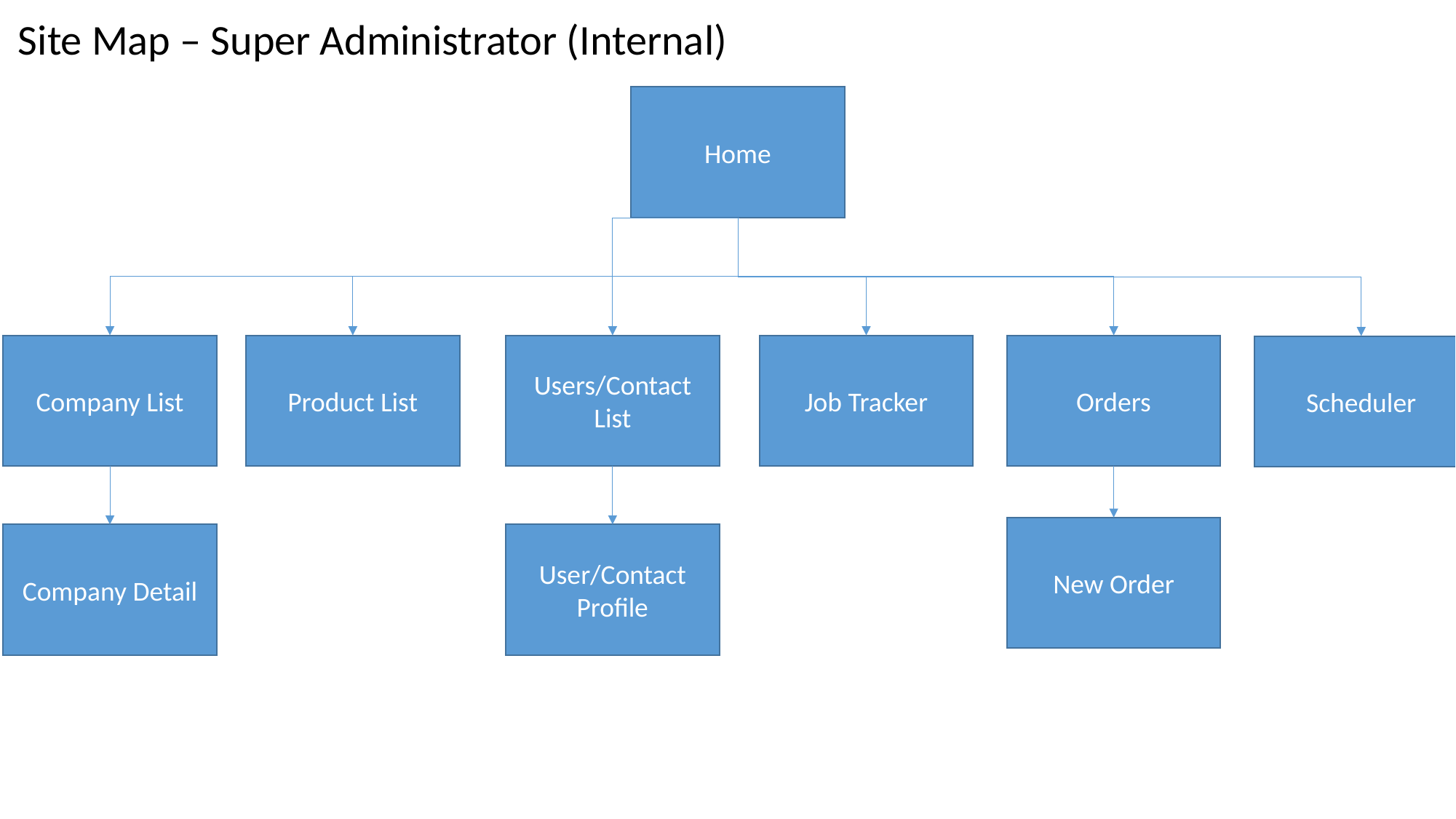

Site Map – Super Administrator (Internal)
Home
Orders
Company List
Product List
Users/Contact List
Job Tracker
Scheduler
New Order
Company Detail
User/Contact Profile